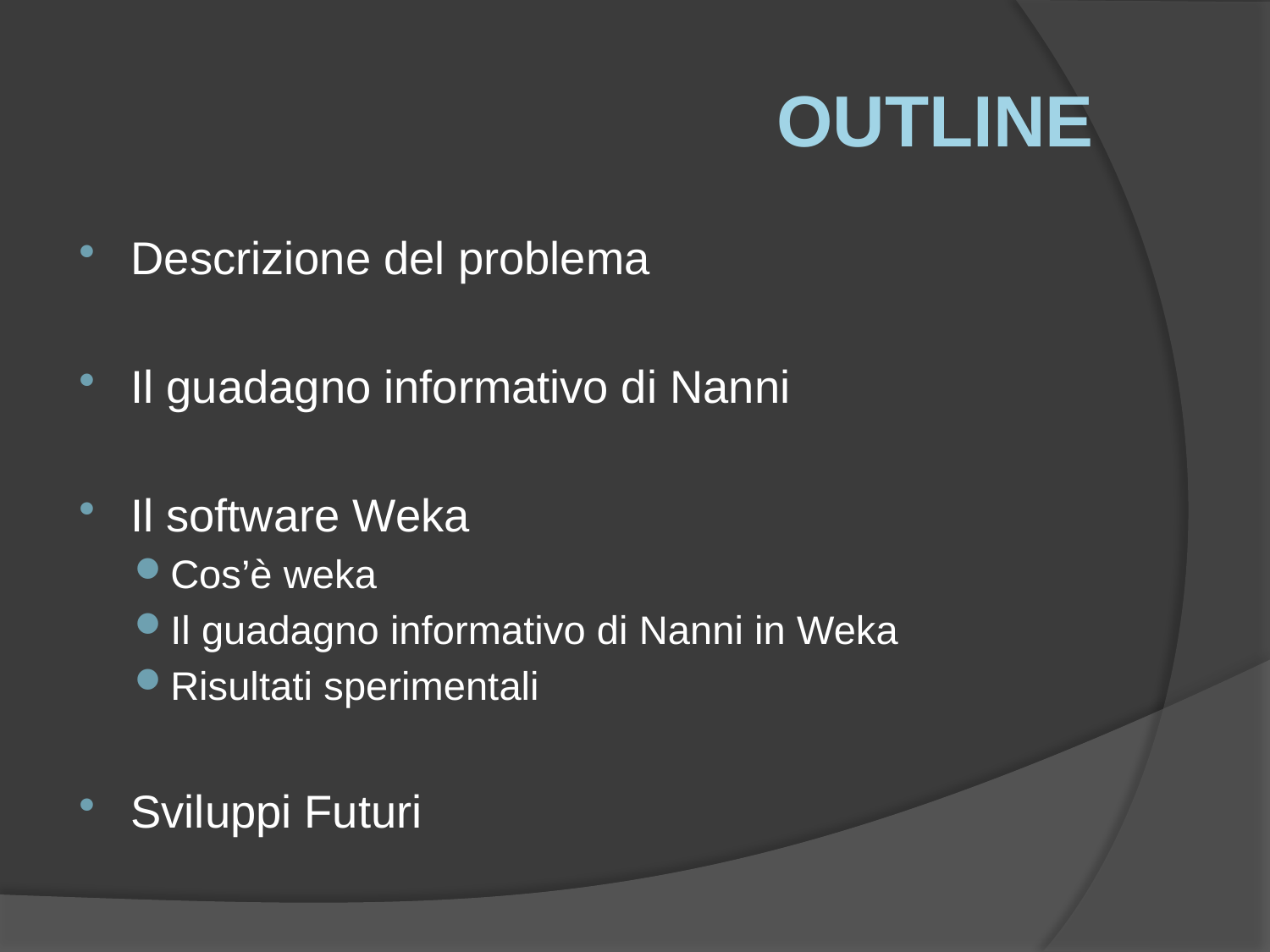

# Outline
Descrizione del problema

Il guadagno informativo di Nanni

Il software Weka
Cos’è weka
Il guadagno informativo di Nanni in Weka
Risultati sperimentali

Sviluppi Futuri